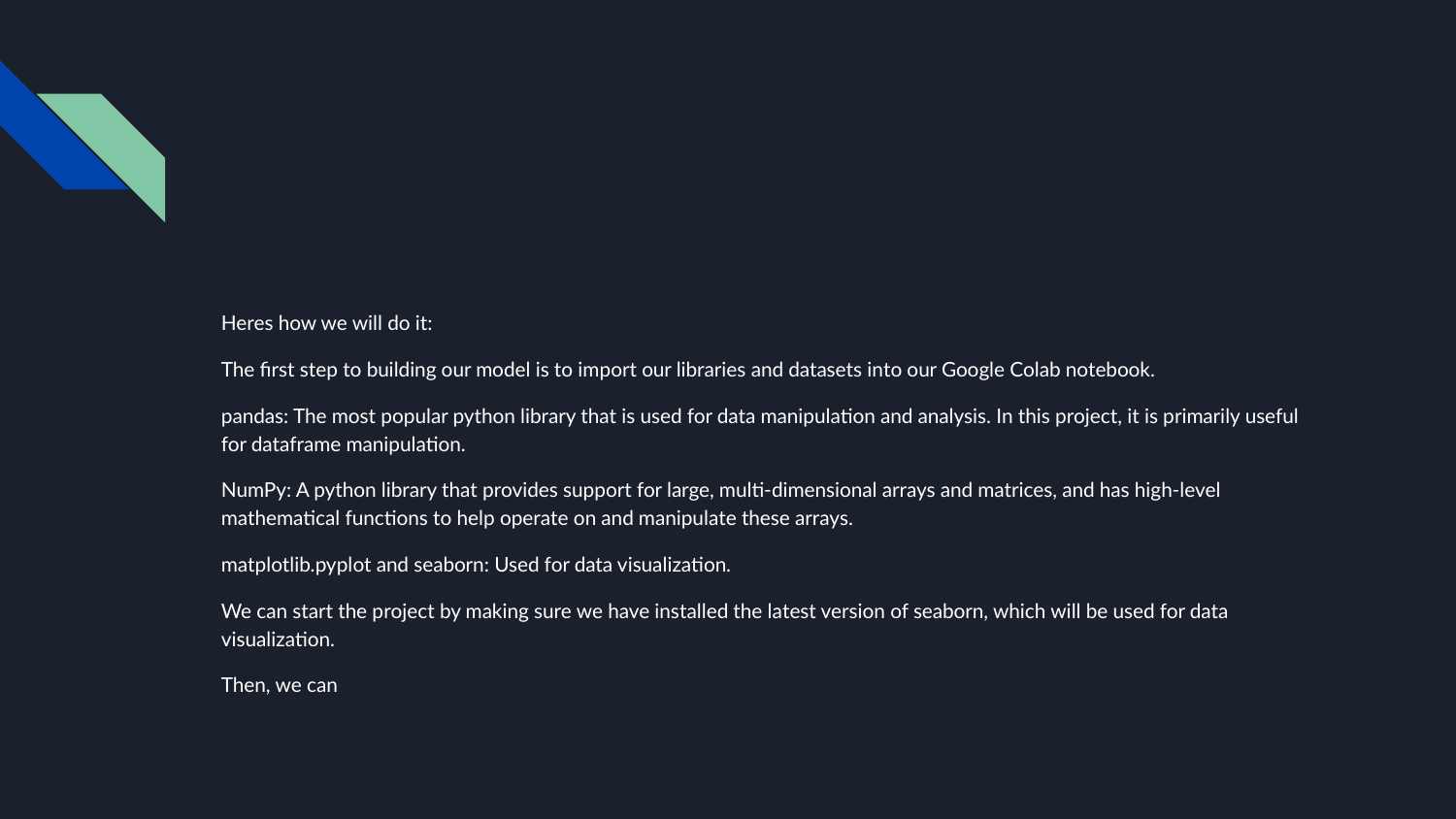

#

Heres how we will do it:
The first step to building our model is to import our libraries and datasets into our Google Colab notebook.
pandas: The most popular python library that is used for data manipulation and analysis. In this project, it is primarily useful for dataframe manipulation.
NumPy: A python library that provides support for large, multi-dimensional arrays and matrices, and has high-level mathematical functions to help operate on and manipulate these arrays.
matplotlib.pyplot and seaborn: Used for data visualization.
We can start the project by making sure we have installed the latest version of seaborn, which will be used for data visualization.
Then, we can